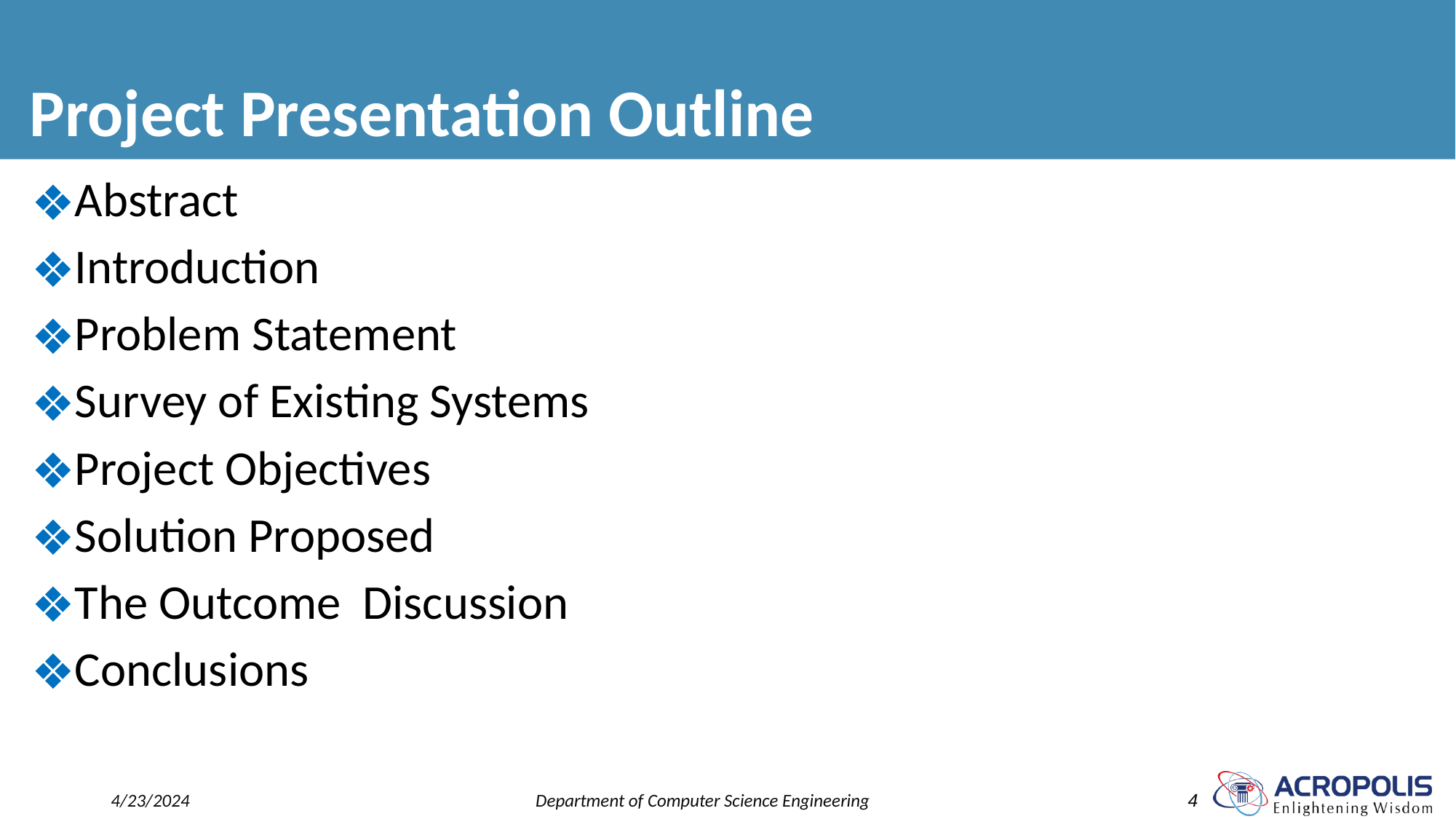

# Project Presentation Outline
Abstract
Introduction
Problem Statement
Survey of Existing Systems
Project Objectives
Solution Proposed
The Outcome  Discussion
Conclusions

4/23/2024
Department of Computer Science Engineering
4